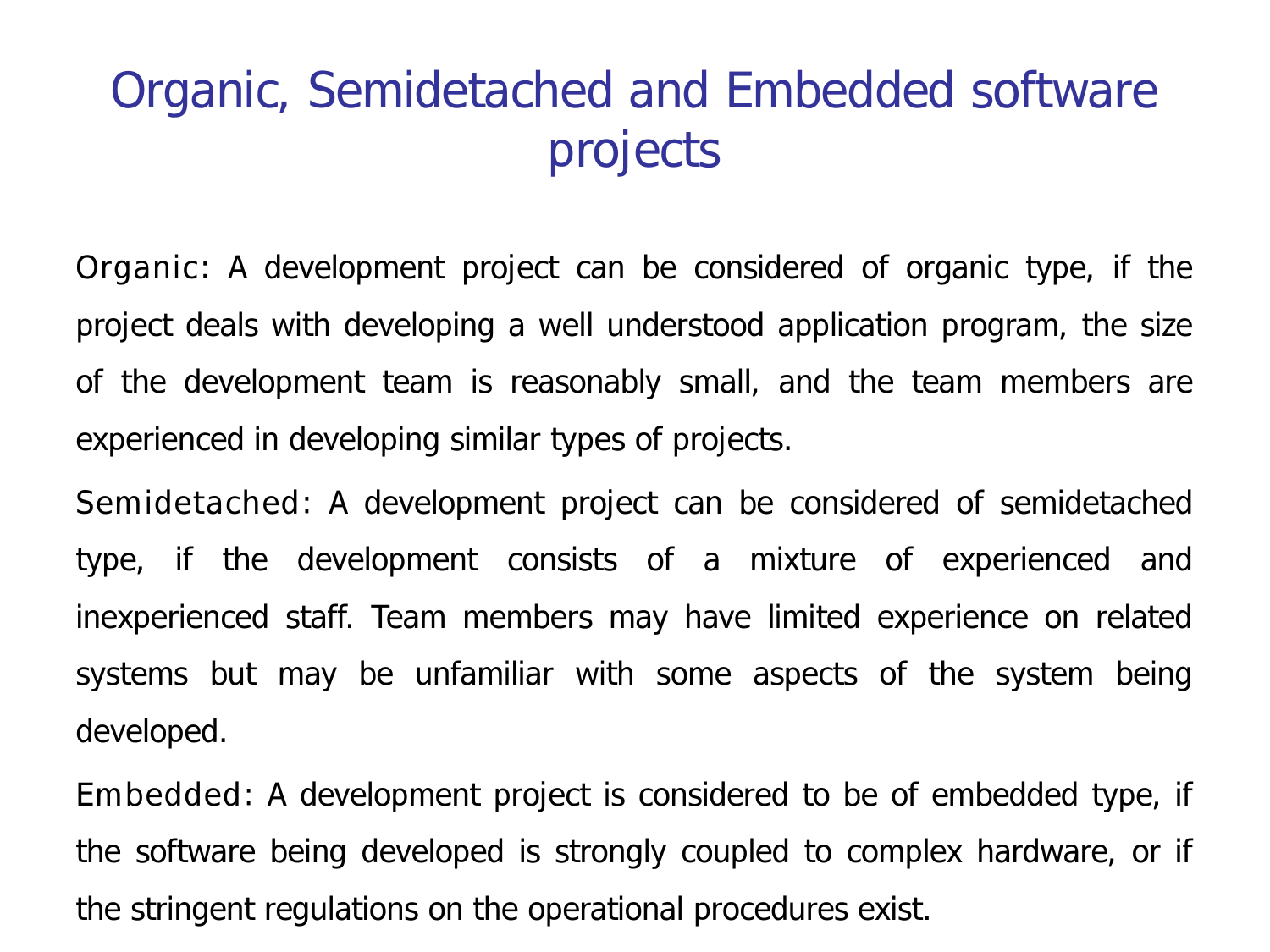

# Organic, Semidetached and Embedded software projects
Organic: A development project can be considered of organic type, if the project deals with developing a well understood application program, the size of the development team is reasonably small, and the team members are experienced in developing similar types of projects.
Semidetached: A development project can be considered of semidetached type, if the development consists of a mixture of experienced and inexperienced staff. Team members may have limited experience on related systems but may be unfamiliar with some aspects of the system being developed.
Embedded: A development project is considered to be of embedded type, if the software being developed is strongly coupled to complex hardware, or if the stringent regulations on the operational procedures exist.